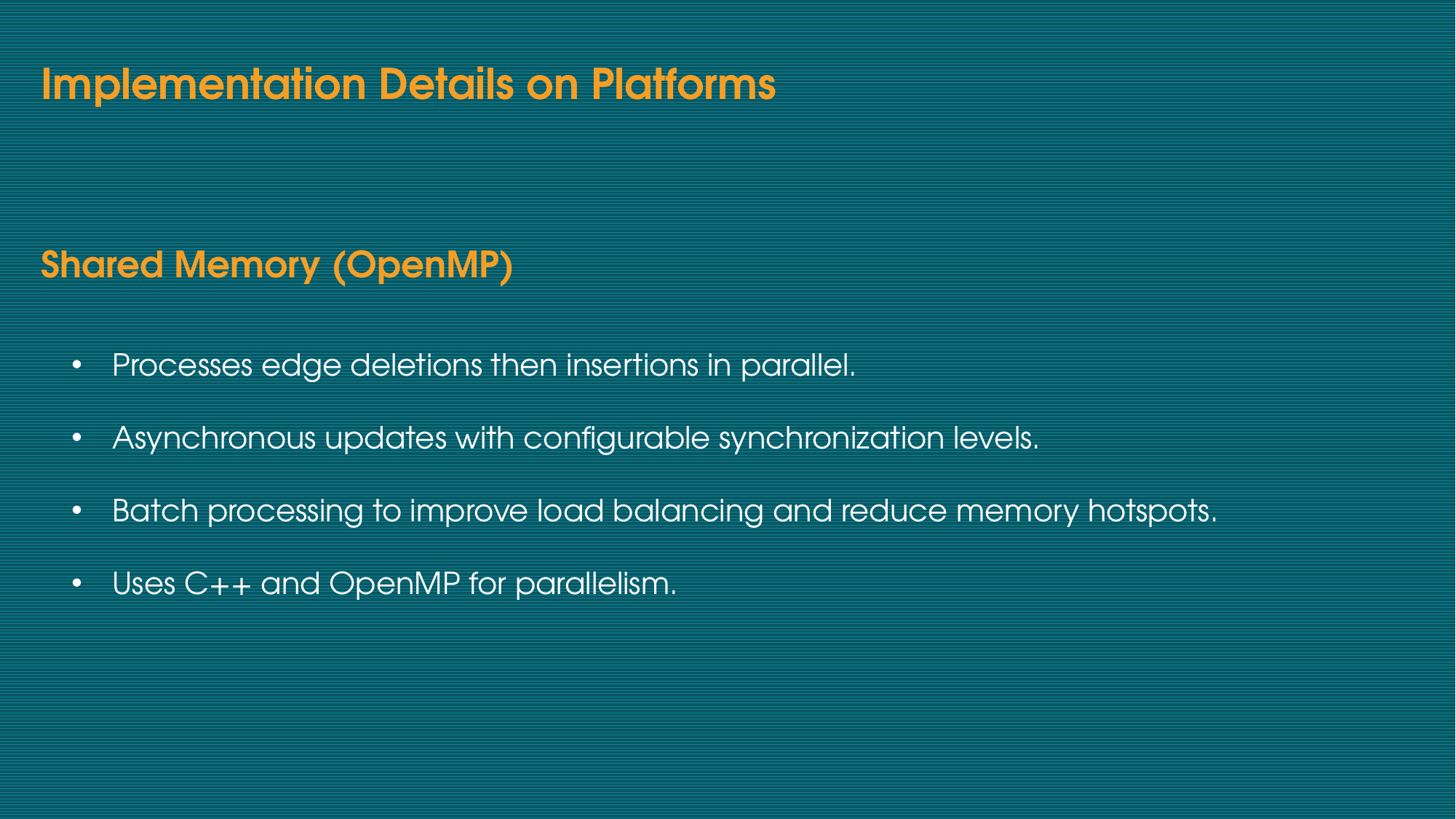

Implementation Details on Platforms
Shared Memory (OpenMP)
Processes edge deletions then insertions in parallel.
Asynchronous updates with configurable synchronization levels.
Batch processing to improve load balancing and reduce memory hotspots.
Uses C++ and OpenMP for parallelism.